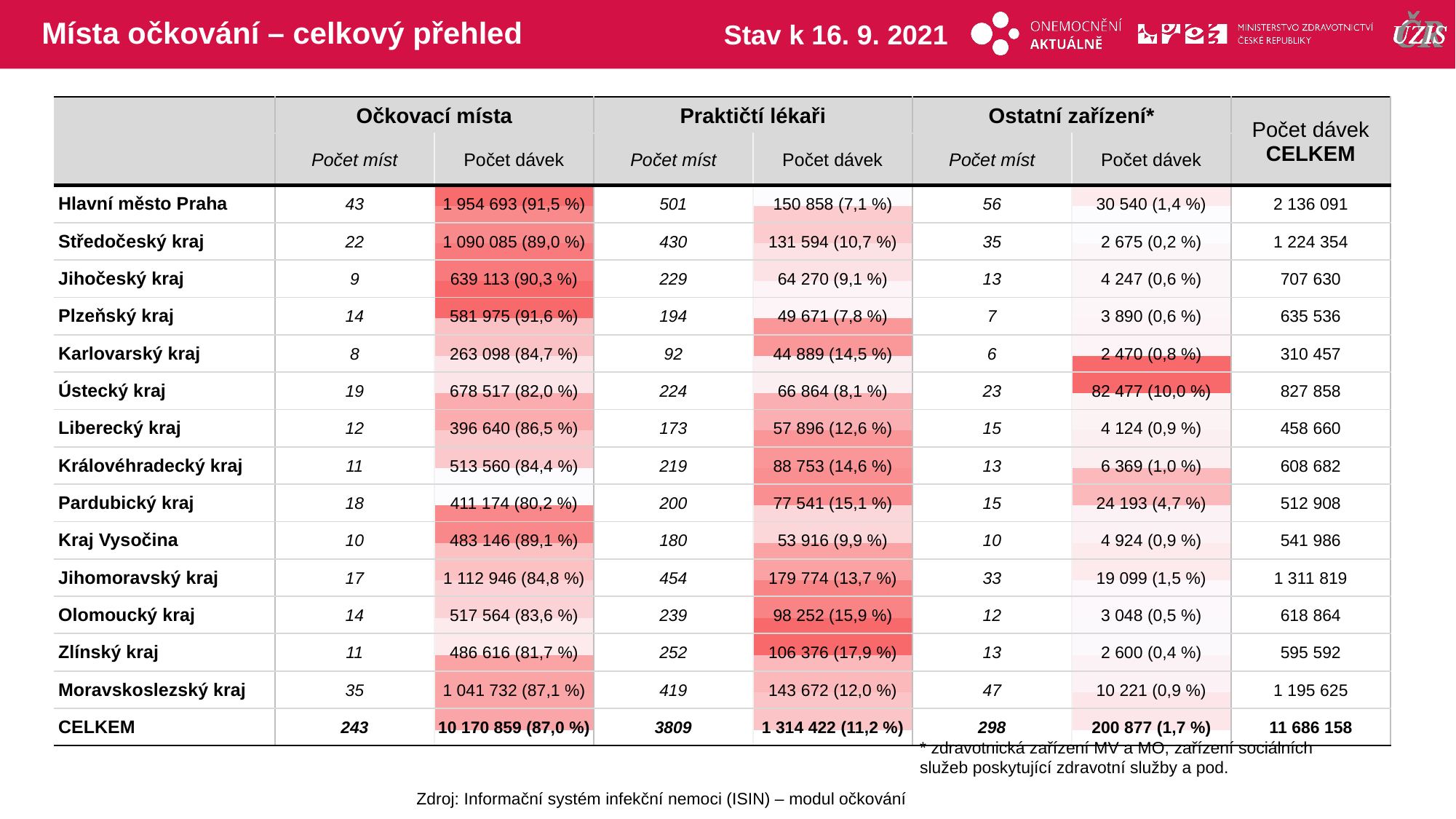

# Místa očkování – celkový přehled
Stav k 16. 9. 2021
|  | Očkovací místa |  | Praktičtí lékaři |  | Ostatní zařízení\* |  | Počet dávek CELKEM |
| --- | --- | --- | --- | --- | --- | --- | --- |
|  | Počet míst | Počet dávek | Počet míst | Počet dávek | Počet míst | Počet dávek |  |
| Hlavní město Praha | 43 | 1 954 693 (91,5 %) | 501 | 150 858 (7,1 %) | 56 | 30 540 (1,4 %) | 2 136 091 |
| Středočeský kraj | 22 | 1 090 085 (89,0 %) | 430 | 131 594 (10,7 %) | 35 | 2 675 (0,2 %) | 1 224 354 |
| Jihočeský kraj | 9 | 639 113 (90,3 %) | 229 | 64 270 (9,1 %) | 13 | 4 247 (0,6 %) | 707 630 |
| Plzeňský kraj | 14 | 581 975 (91,6 %) | 194 | 49 671 (7,8 %) | 7 | 3 890 (0,6 %) | 635 536 |
| Karlovarský kraj | 8 | 263 098 (84,7 %) | 92 | 44 889 (14,5 %) | 6 | 2 470 (0,8 %) | 310 457 |
| Ústecký kraj | 19 | 678 517 (82,0 %) | 224 | 66 864 (8,1 %) | 23 | 82 477 (10,0 %) | 827 858 |
| Liberecký kraj | 12 | 396 640 (86,5 %) | 173 | 57 896 (12,6 %) | 15 | 4 124 (0,9 %) | 458 660 |
| Královéhradecký kraj | 11 | 513 560 (84,4 %) | 219 | 88 753 (14,6 %) | 13 | 6 369 (1,0 %) | 608 682 |
| Pardubický kraj | 18 | 411 174 (80,2 %) | 200 | 77 541 (15,1 %) | 15 | 24 193 (4,7 %) | 512 908 |
| Kraj Vysočina | 10 | 483 146 (89,1 %) | 180 | 53 916 (9,9 %) | 10 | 4 924 (0,9 %) | 541 986 |
| Jihomoravský kraj | 17 | 1 112 946 (84,8 %) | 454 | 179 774 (13,7 %) | 33 | 19 099 (1,5 %) | 1 311 819 |
| Olomoucký kraj | 14 | 517 564 (83,6 %) | 239 | 98 252 (15,9 %) | 12 | 3 048 (0,5 %) | 618 864 |
| Zlínský kraj | 11 | 486 616 (81,7 %) | 252 | 106 376 (17,9 %) | 13 | 2 600 (0,4 %) | 595 592 |
| Moravskoslezský kraj | 35 | 1 041 732 (87,1 %) | 419 | 143 672 (12,0 %) | 47 | 10 221 (0,9 %) | 1 195 625 |
| CELKEM | 243 | 10 170 859 (87,0 %) | 3809 | 1 314 422 (11,2 %) | 298 | 200 877 (1,7 %) | 11 686 158 |
|  |  |  |  |  |  |
| --- | --- | --- | --- | --- | --- |
|  |  |  |  |  |  |
|  |  |  |  |  |  |
|  |  |  |  |  |  |
|  |  |  |  |  |  |
|  |  |  |  |  |  |
|  |  |  |  |  |  |
|  |  |  |  |  |  |
|  |  |  |  |  |  |
|  |  |  |  |  |  |
|  |  |  |  |  |  |
|  |  |  |  |  |  |
|  |  |  |  |  |  |
|  |  |  |  |  |  |
|  |  |  |  |  |  |
* zdravotnická zařízení MV a MO, zařízení sociálních služeb poskytující zdravotní služby a pod.
Zdroj: Informační systém infekční nemoci (ISIN) – modul očkování